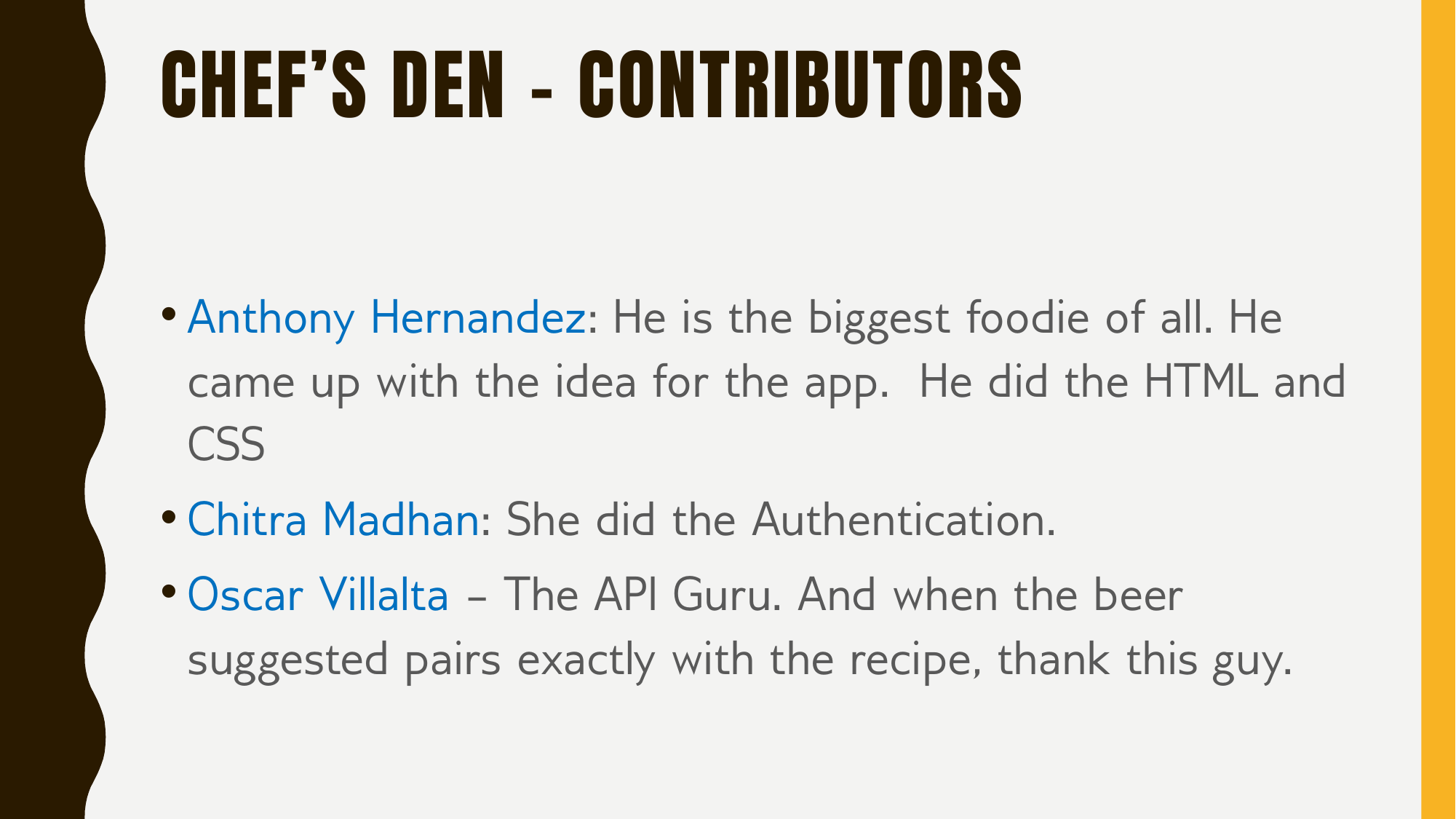

# Chef’s den – contributors
Anthony Hernandez: He is the biggest foodie of all. He came up with the idea for the app.  He did the HTML and CSS
Chitra Madhan: She did the Authentication.
Oscar Villalta – The API Guru. And when the beer suggested pairs exactly with the recipe, thank this guy.